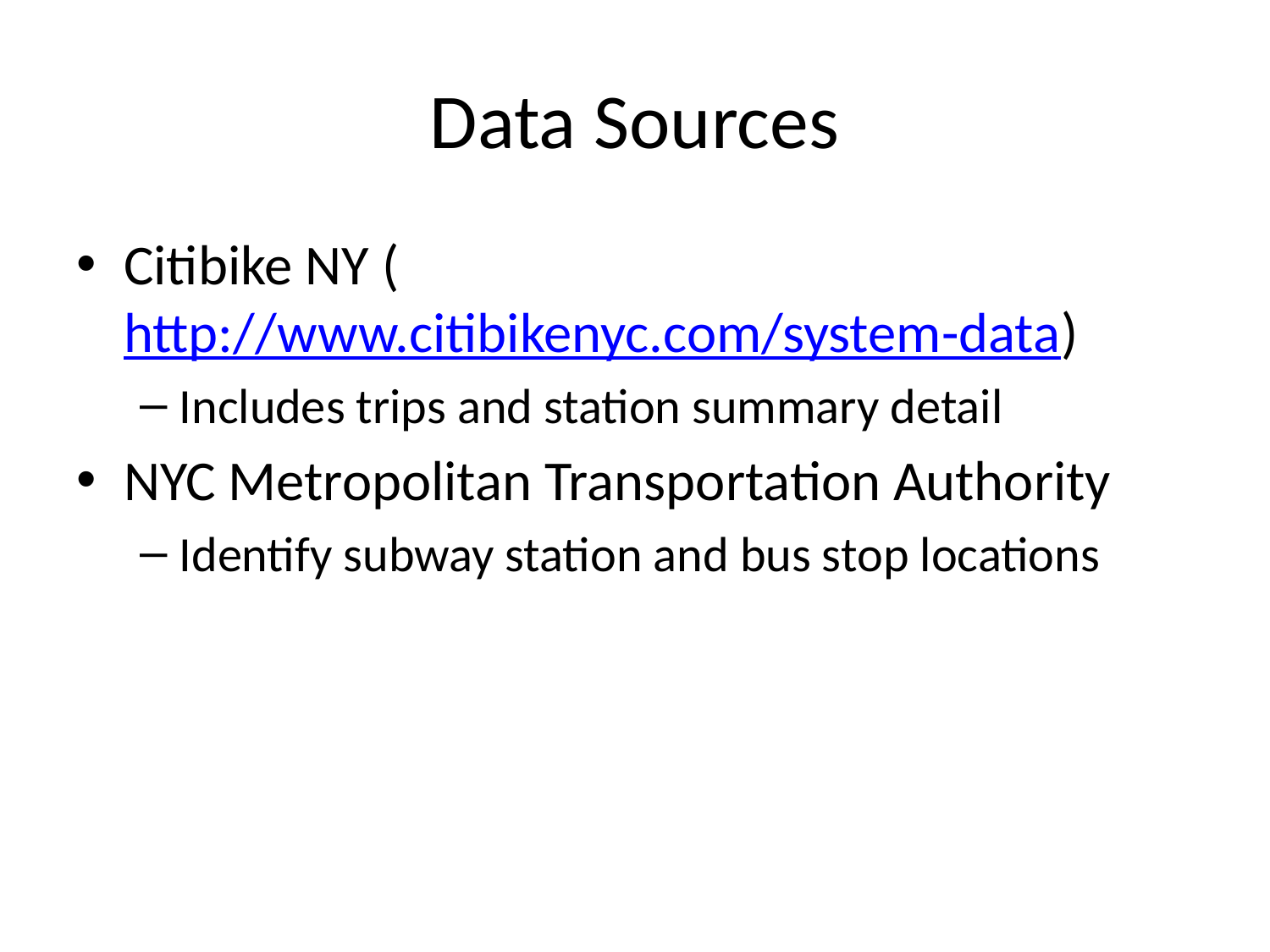

# Data Sources
Citibike NY (http://www.citibikenyc.com/system-data)
Includes trips and station summary detail
NYC Metropolitan Transportation Authority
Identify subway station and bus stop locations